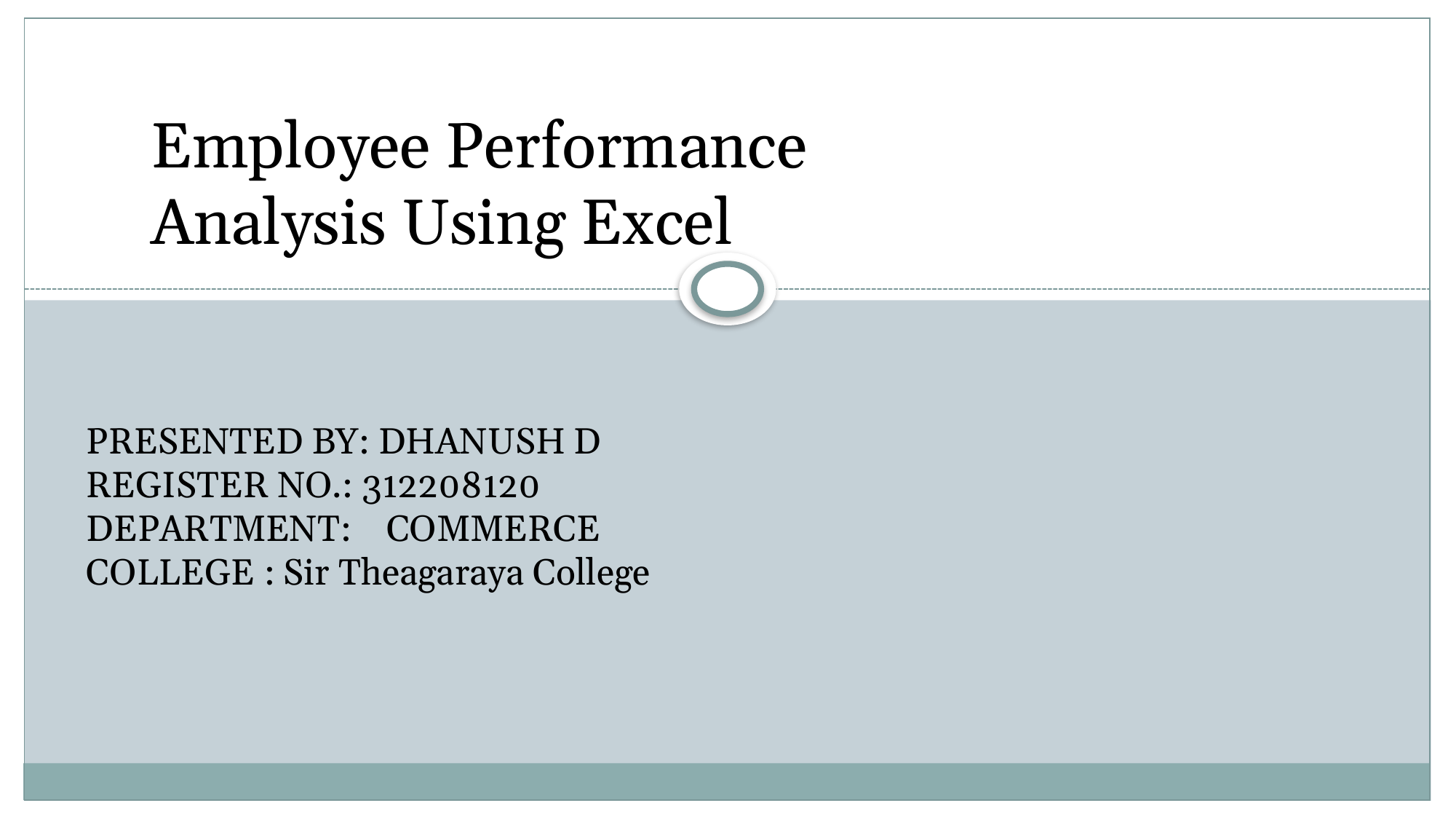

# Employee Performance Analysis Using Excel
PRESENTED BY: DHANUSH D
REGISTER NO.: 312208120
DEPARTMENT:    COMMERCE
COLLEGE : Sir Theagaraya College